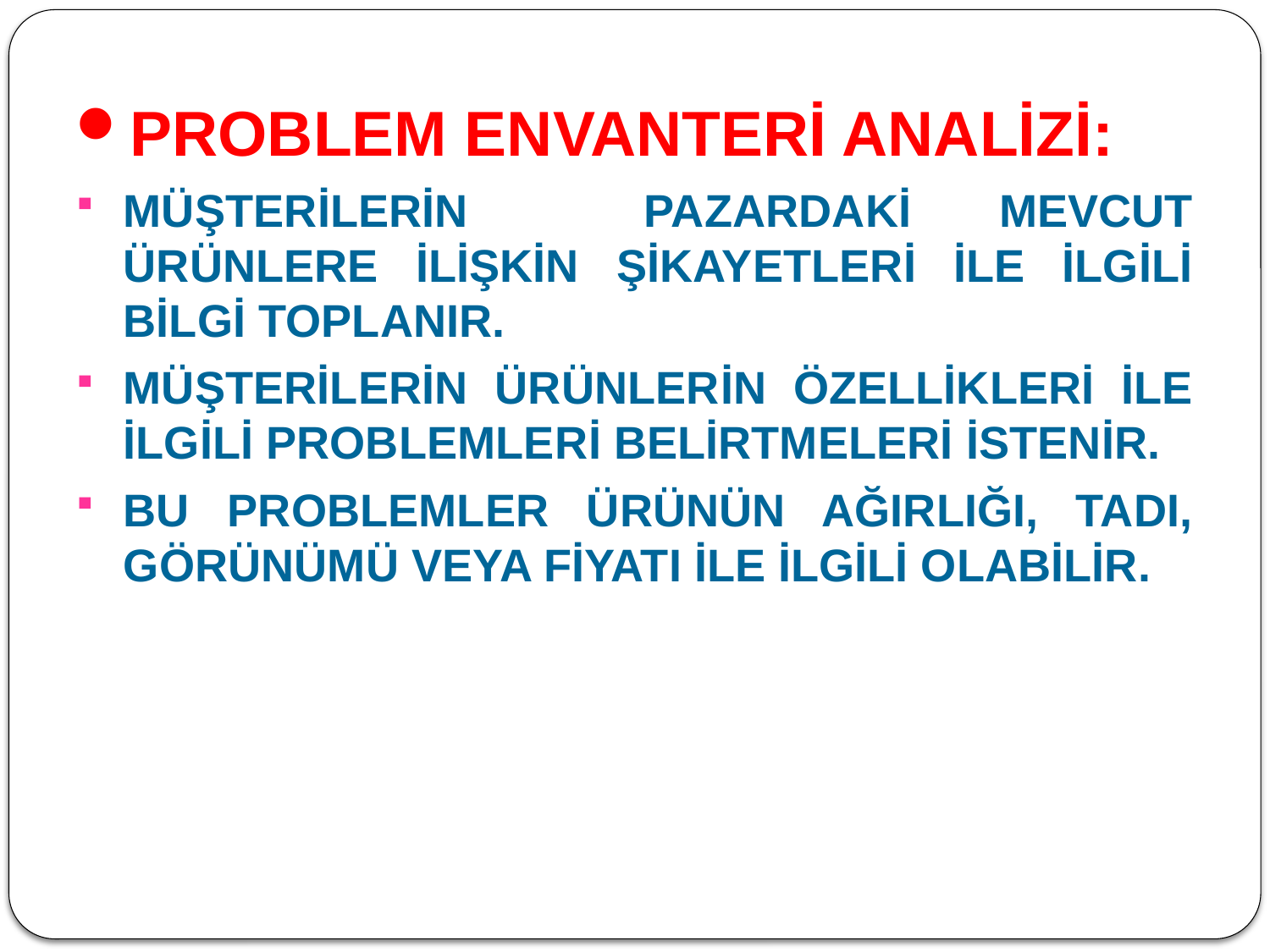

PROBLEM ENVANTERİ ANALİZİ:
MÜŞTERİLERİN  PAZARDAKİ MEVCUT ÜRÜNLERE İLİŞKİN ŞİKAYETLERİ İLE İLGİLİ BİLGİ TOPLANIR.
MÜŞTERİLERİN ÜRÜNLERİN ÖZELLİKLERİ İLE İLGİLİ PROBLEMLERİ BELİRTMELERİ İSTENİR.
BU PROBLEMLER ÜRÜNÜN AĞIRLIĞI, TADI, GÖRÜNÜMÜ VEYA FİYATI İLE İLGİLİ OLABİLİR.